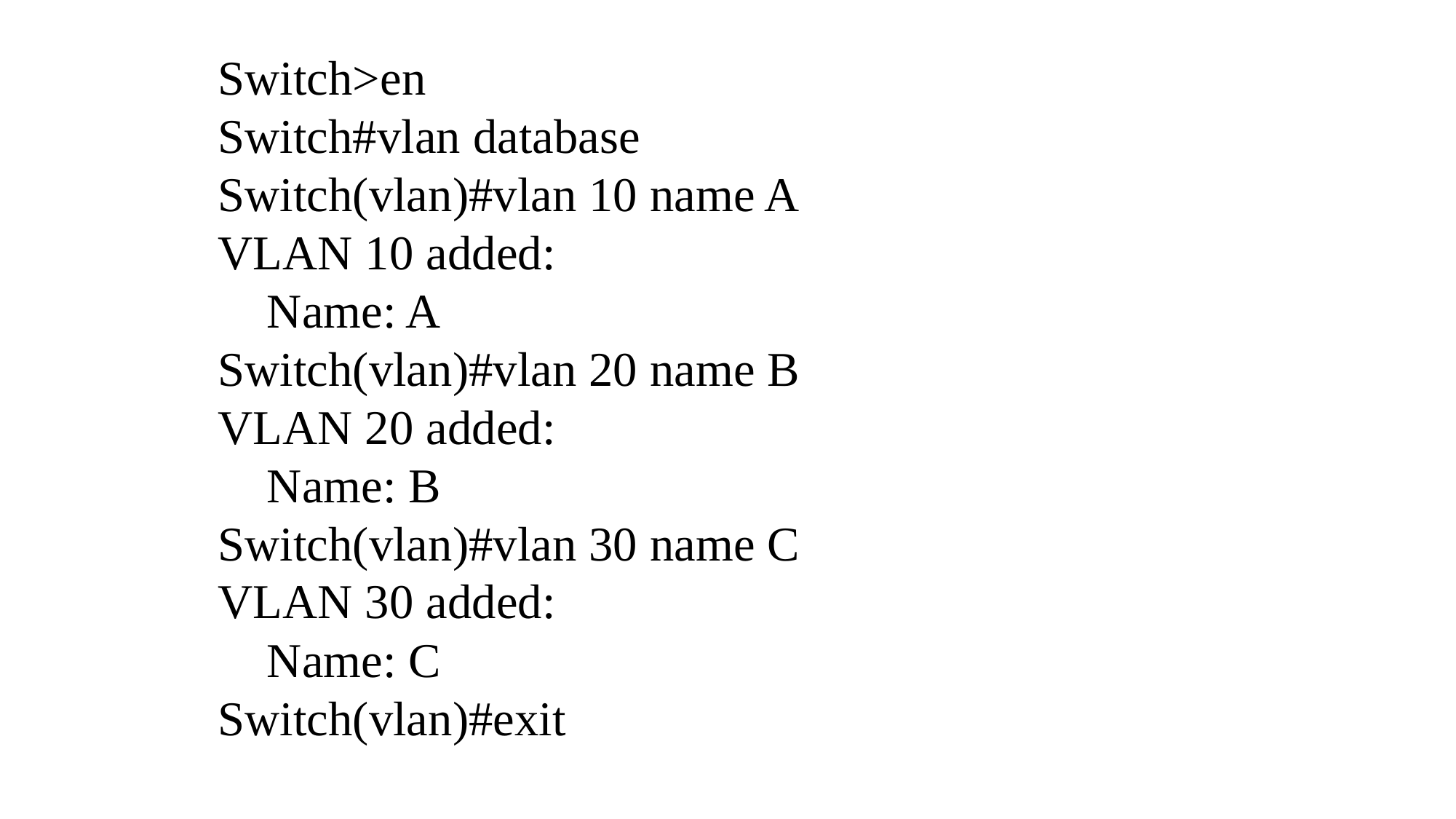

Switch>en
Switch#vlan database
Switch(vlan)#vlan 10 name A
VLAN 10 added:
    Name: A
Switch(vlan)#vlan 20 name B
VLAN 20 added:
    Name: B
Switch(vlan)#vlan 30 name C
VLAN 30 added:
    Name: C
Switch(vlan)#exit